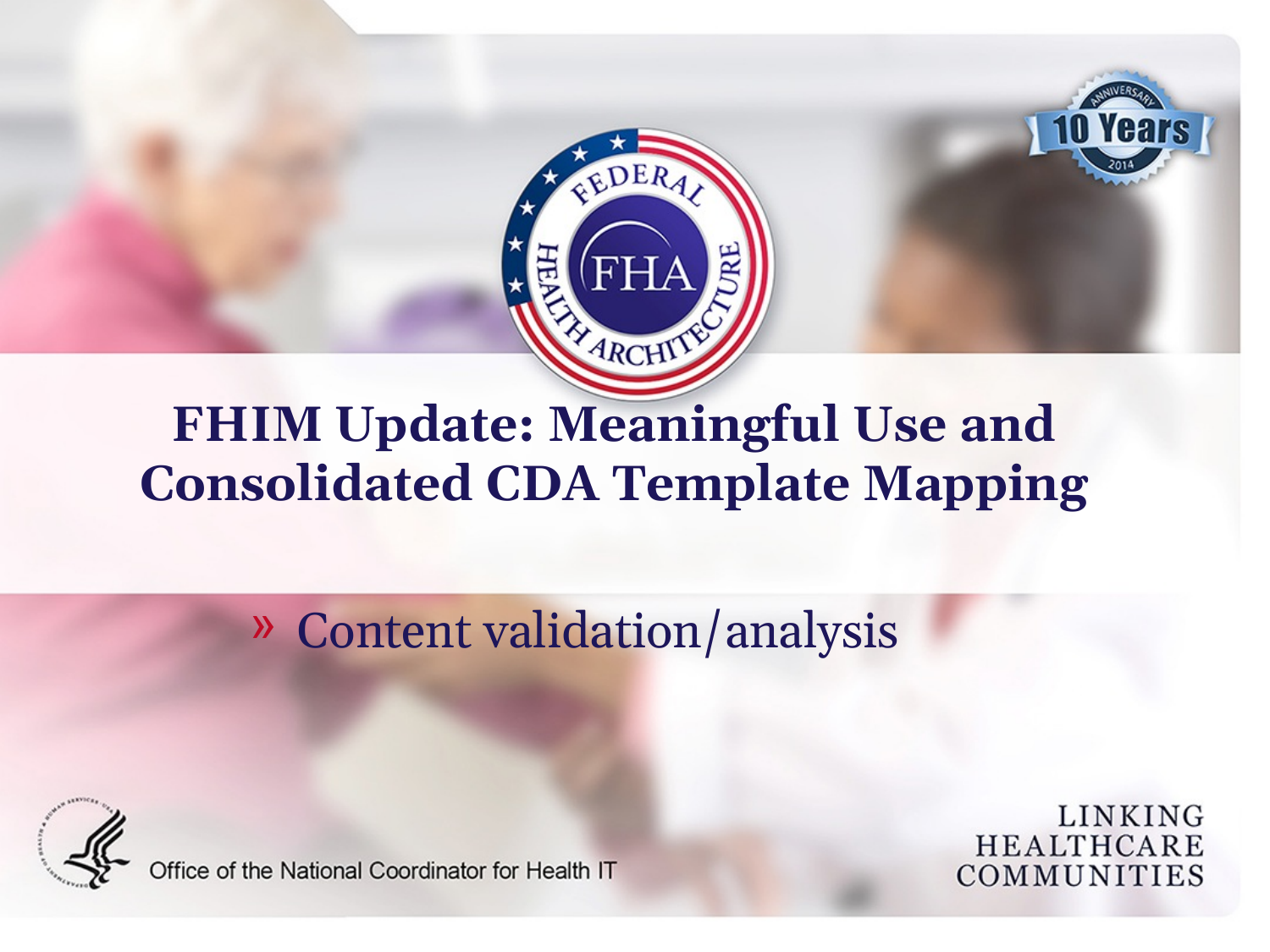

FHIM Update: Meaningful Use and Consolidated CDA Template Mapping
Content validation/analysis